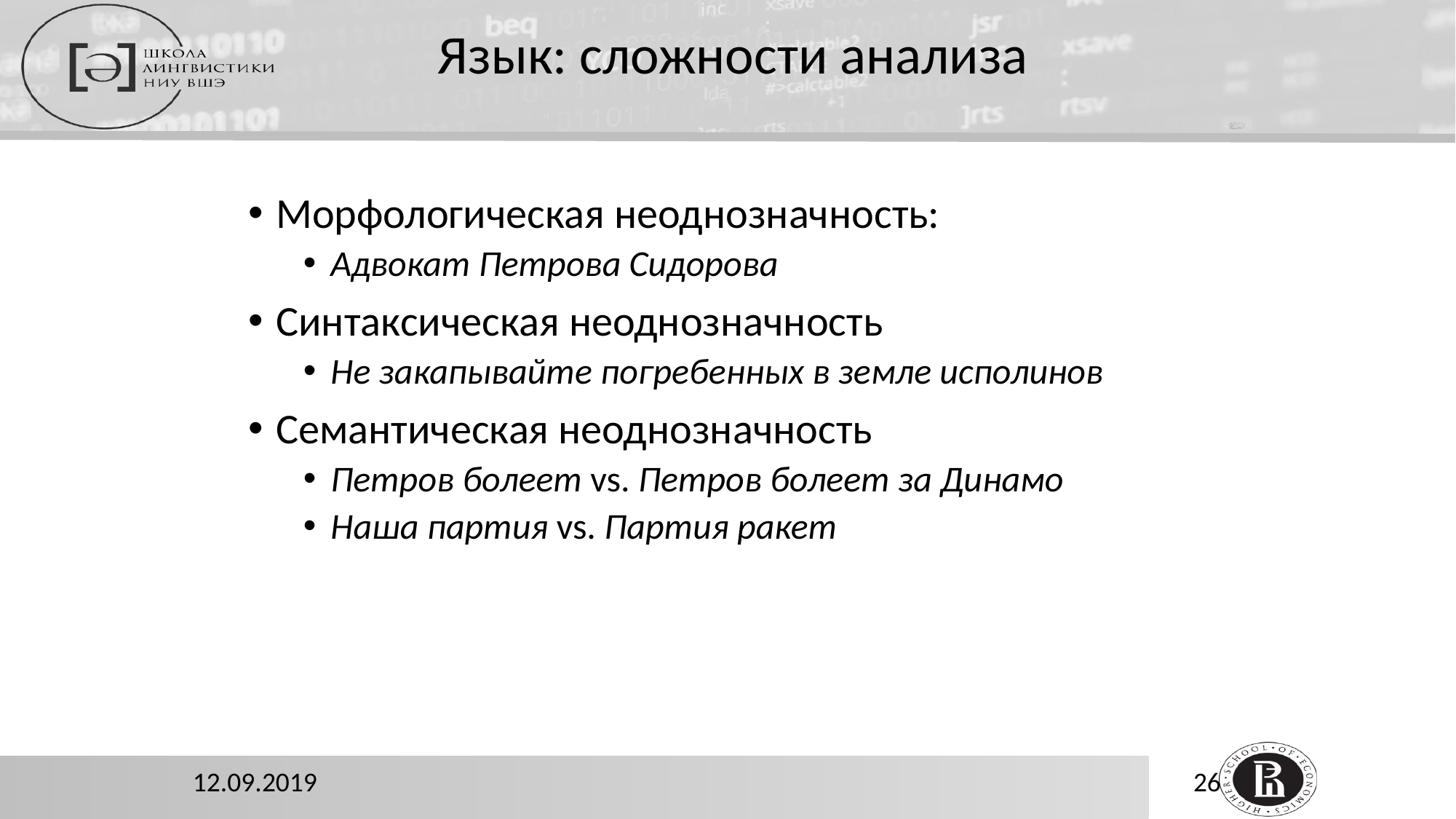

# Язык: сложности анализа
Морфологическая неоднозначность:
Адвокат Петрова Сидорова
Синтаксическая неоднозначность
Не закапывайте погребенных в земле исполинов
Семантическая неоднозначность
Петров болеет vs. Петров болеет за Динамо
Наша партия vs. Партия ракет
12.09.2019

26